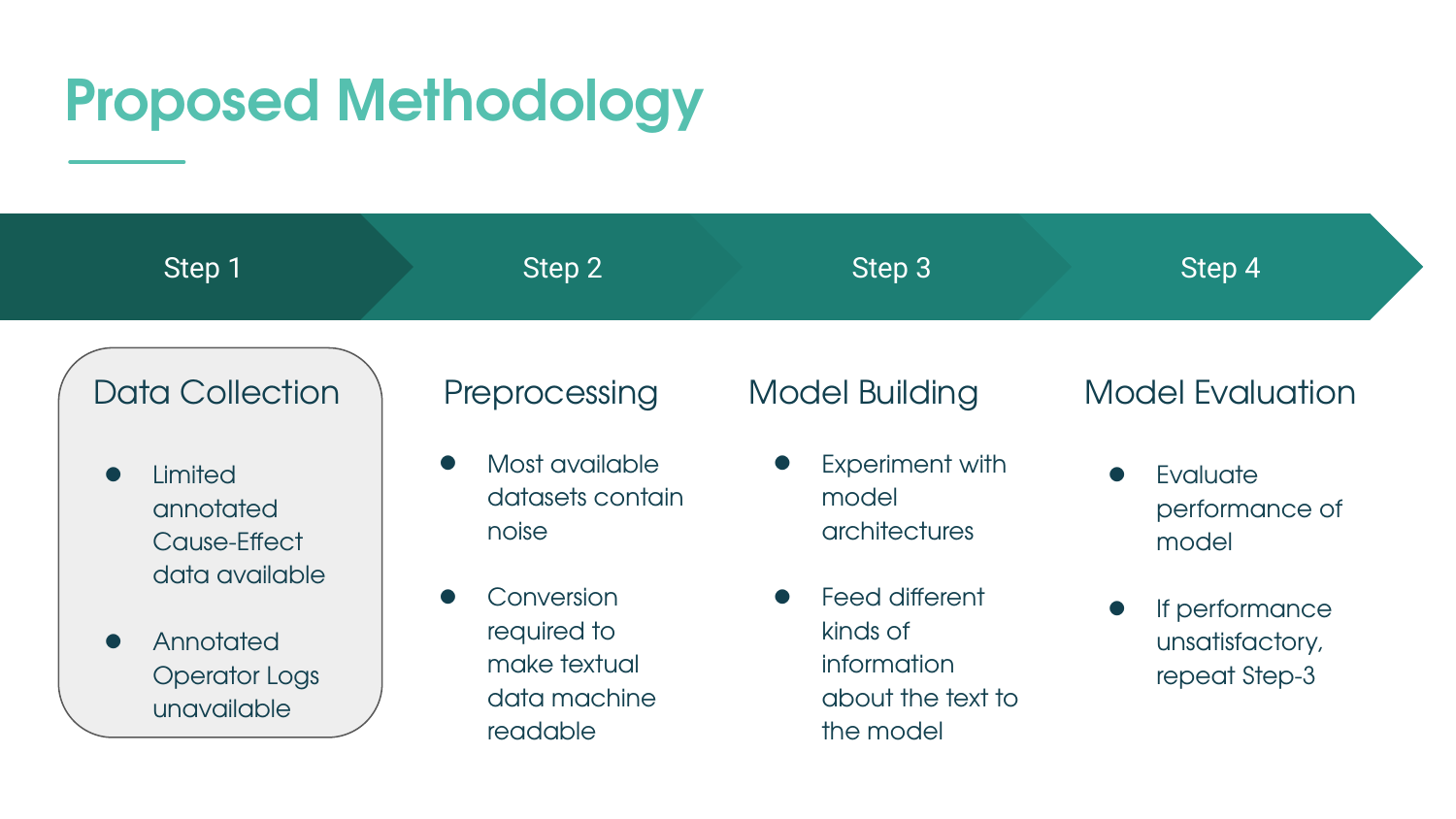

# Proposed Methodology
Step 2
Preprocessing

Most available datasets contain noise

Conversion required to make textual data machine readable
Step 3
Model Building

Experiment with model architectures

Feed different kinds of information about the text to the model
Step 4
Model Evaluation

Evaluate performance of model
If performance unsatisfactory, repeat Step-3
Step 1
Data Collection

Limited annotated Cause-Effect data available

Annotated Operator Logs unavailable